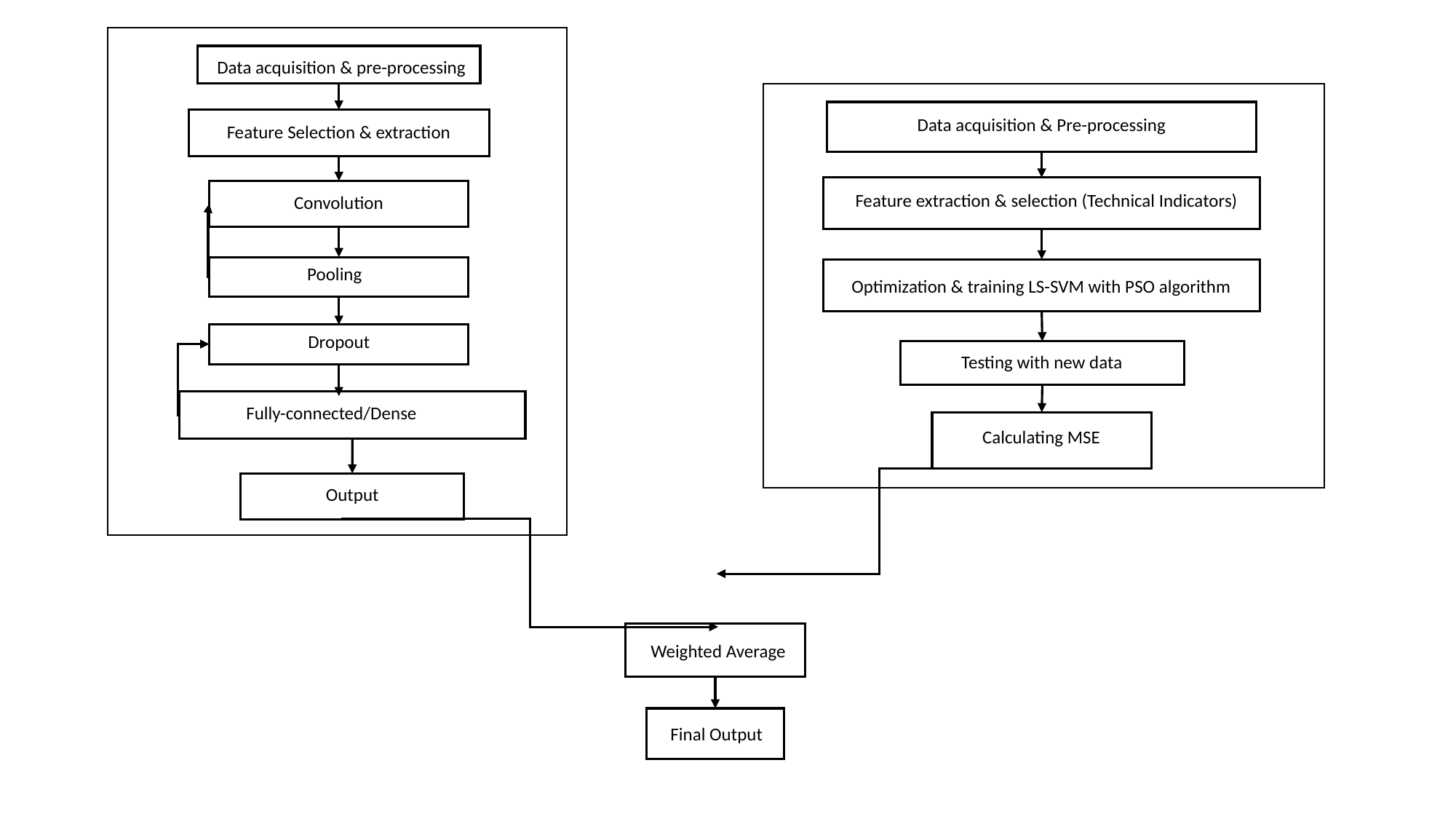

Data acquisition & pre-processing

Data acquisition & Pre-processing

Feature Selection & extraction

Feature extraction & selection (Technical Indicators)
Convolution

Pooling

Optimization & training LS-SVM with PSO algorithm

Dropout

Testing with new data

Fully-connected/Dense

Calculating MSE

Output

Weighted Average

Final Output